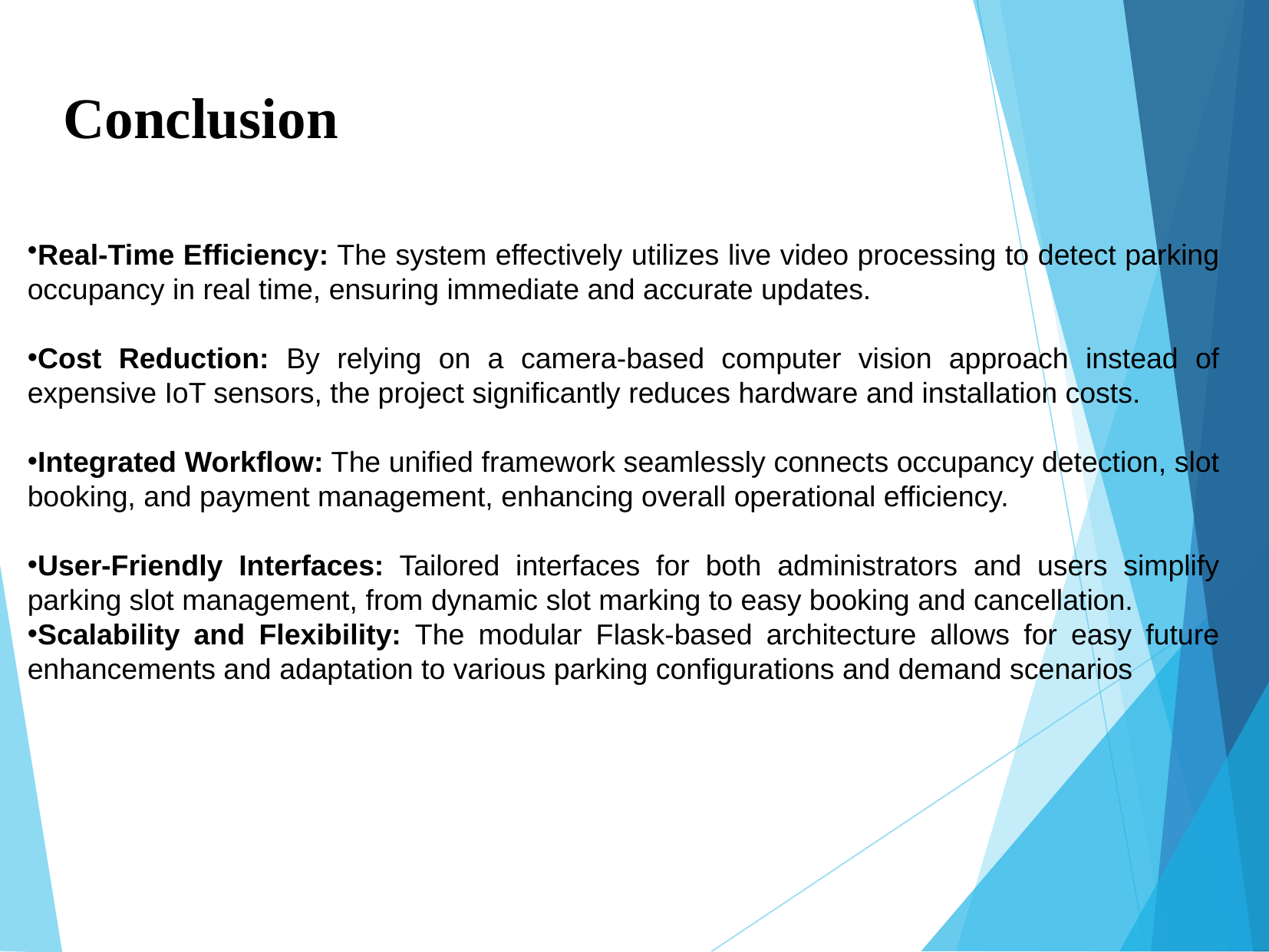

Conclusion

Real-Time Efficiency: The system effectively utilizes live video processing to detect parking occupancy in real time, ensuring immediate and accurate updates.

Cost Reduction: By relying on a camera-based computer vision approach instead of expensive IoT sensors, the project significantly reduces hardware and installation costs.

Integrated Workflow: The unified framework seamlessly connects occupancy detection, slot booking, and payment management, enhancing overall operational efficiency.

User-Friendly Interfaces: Tailored interfaces for both administrators and users simplify parking slot management, from dynamic slot marking to easy booking and cancellation.
Scalability and Flexibility: The modular Flask-based architecture allows for easy future enhancements and adaptation to various parking configurations and demand scenarios